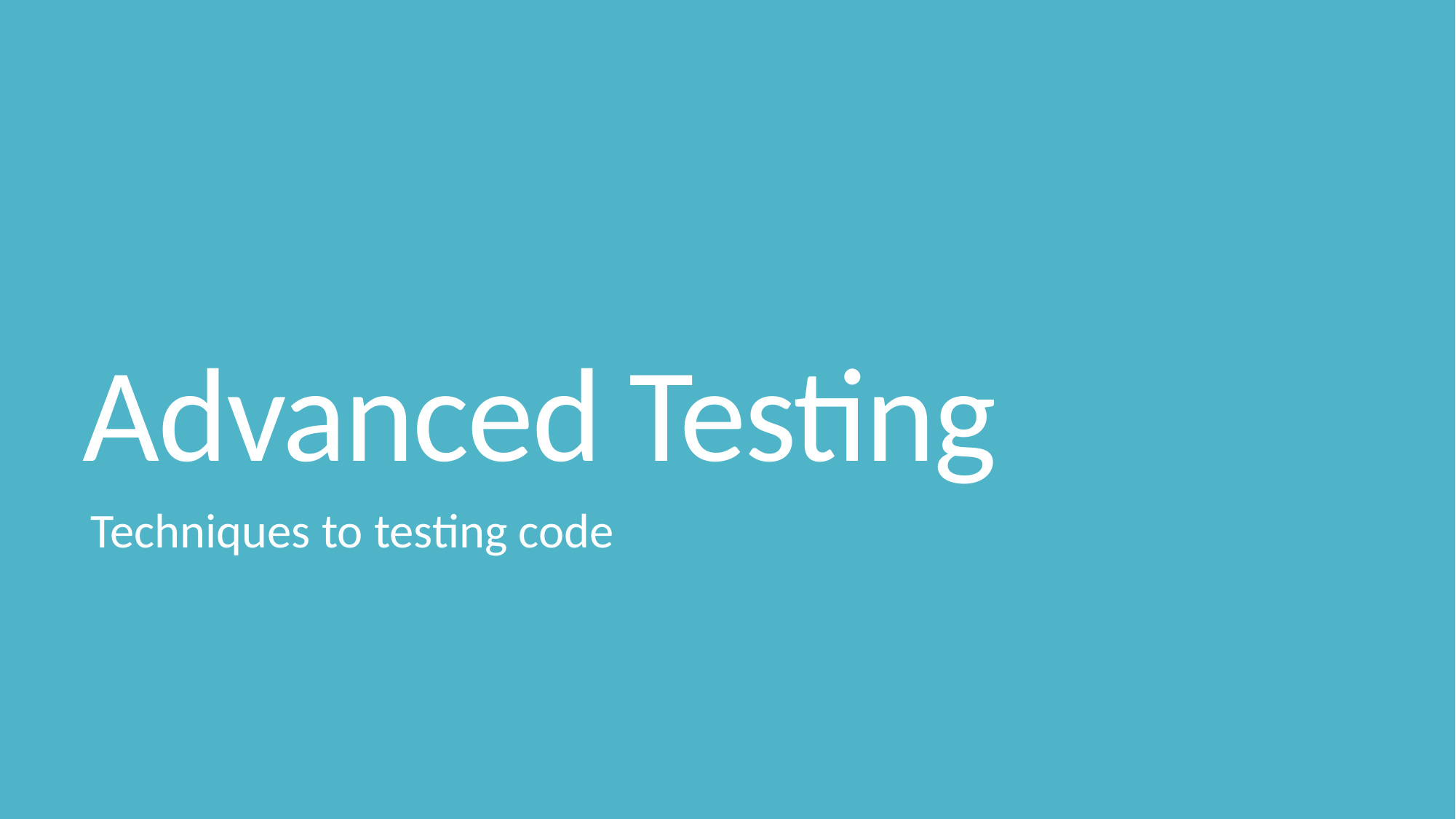

# Advanced Testing
Techniques to testing code